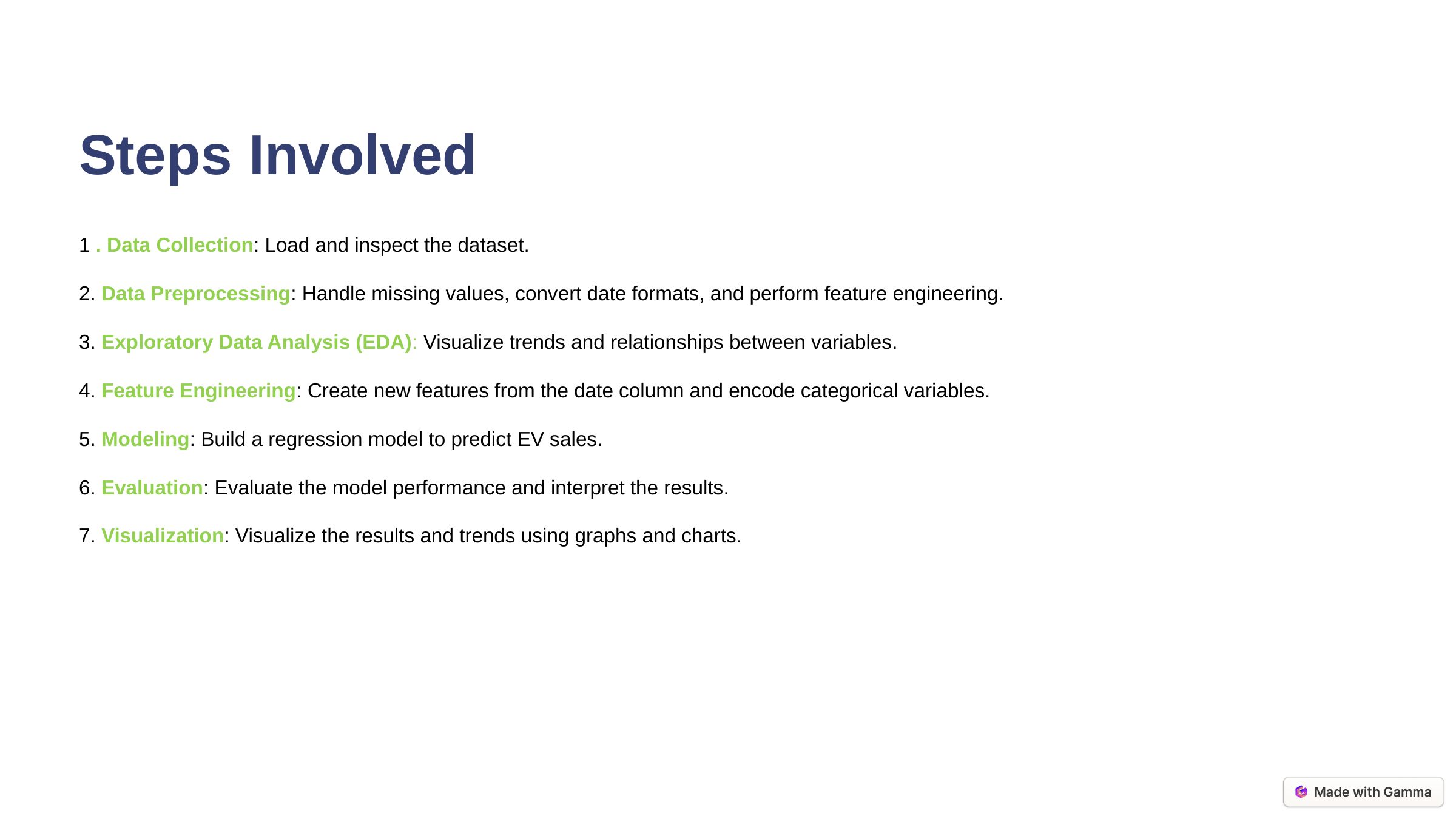

Steps Involved
1 . Data Collection: Load and inspect the dataset.

2. Data Preprocessing: Handle missing values, convert date formats, and perform feature engineering.

3. Exploratory Data Analysis (EDA): Visualize trends and relationships between variables.

4. Feature Engineering: Create new features from the date column and encode categorical variables.

5. Modeling: Build a regression model to predict EV sales.

6. Evaluation: Evaluate the model performance and interpret the results.

7. Visualization: Visualize the results and trends using graphs and charts.